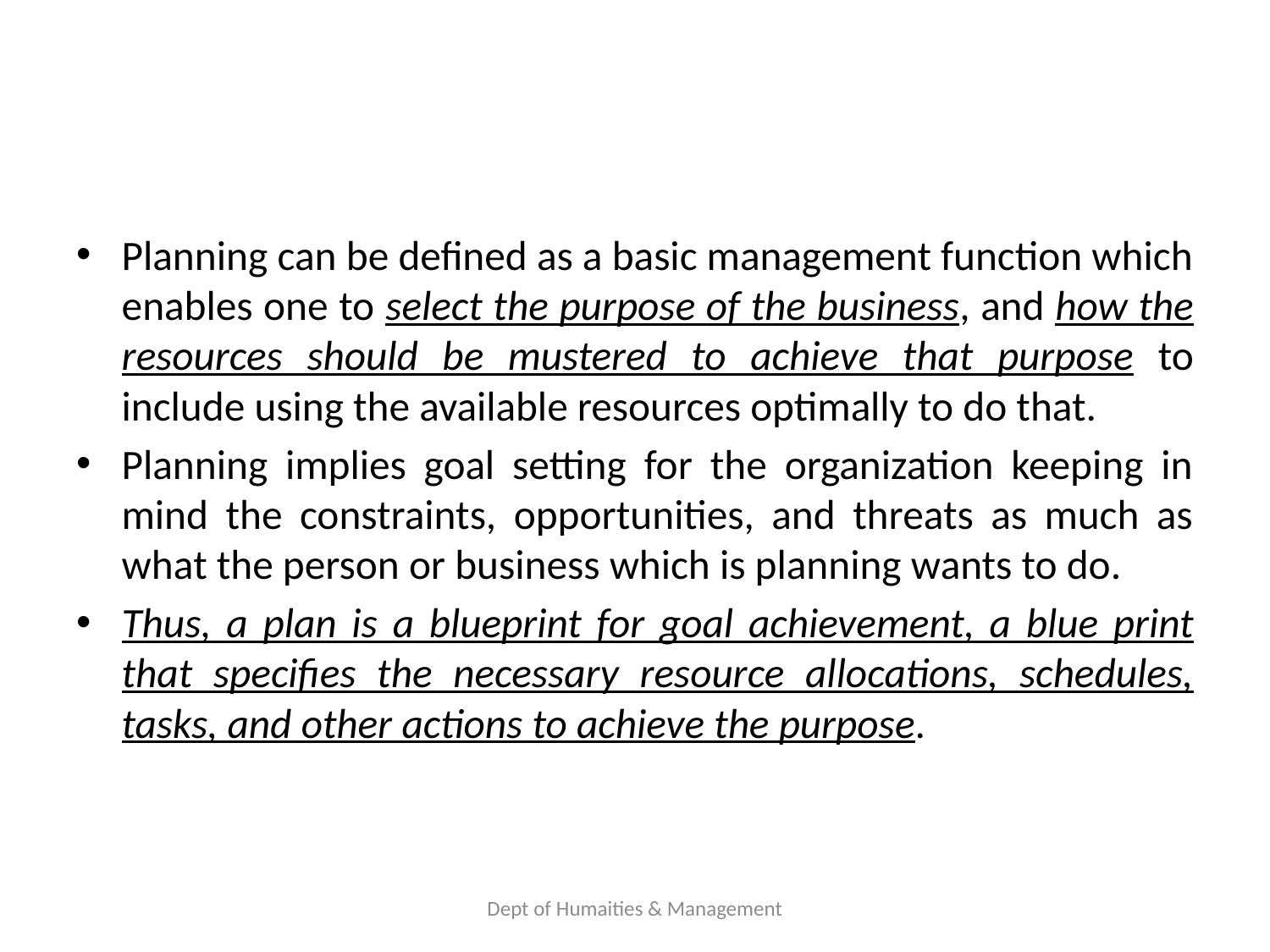

#
Planning can be defined as a basic management function which enables one to select the purpose of the business, and how the resources should be mustered to achieve that purpose to include using the available resources optimally to do that.
Planning implies goal setting for the organization keeping in mind the constraints, opportunities, and threats as much as what the person or business which is planning wants to do.
Thus, a plan is a blueprint for goal achievement, a blue print that specifies the necessary resource allocations, schedules, tasks, and other actions to achieve the purpose.

Dept of Humaities & Management